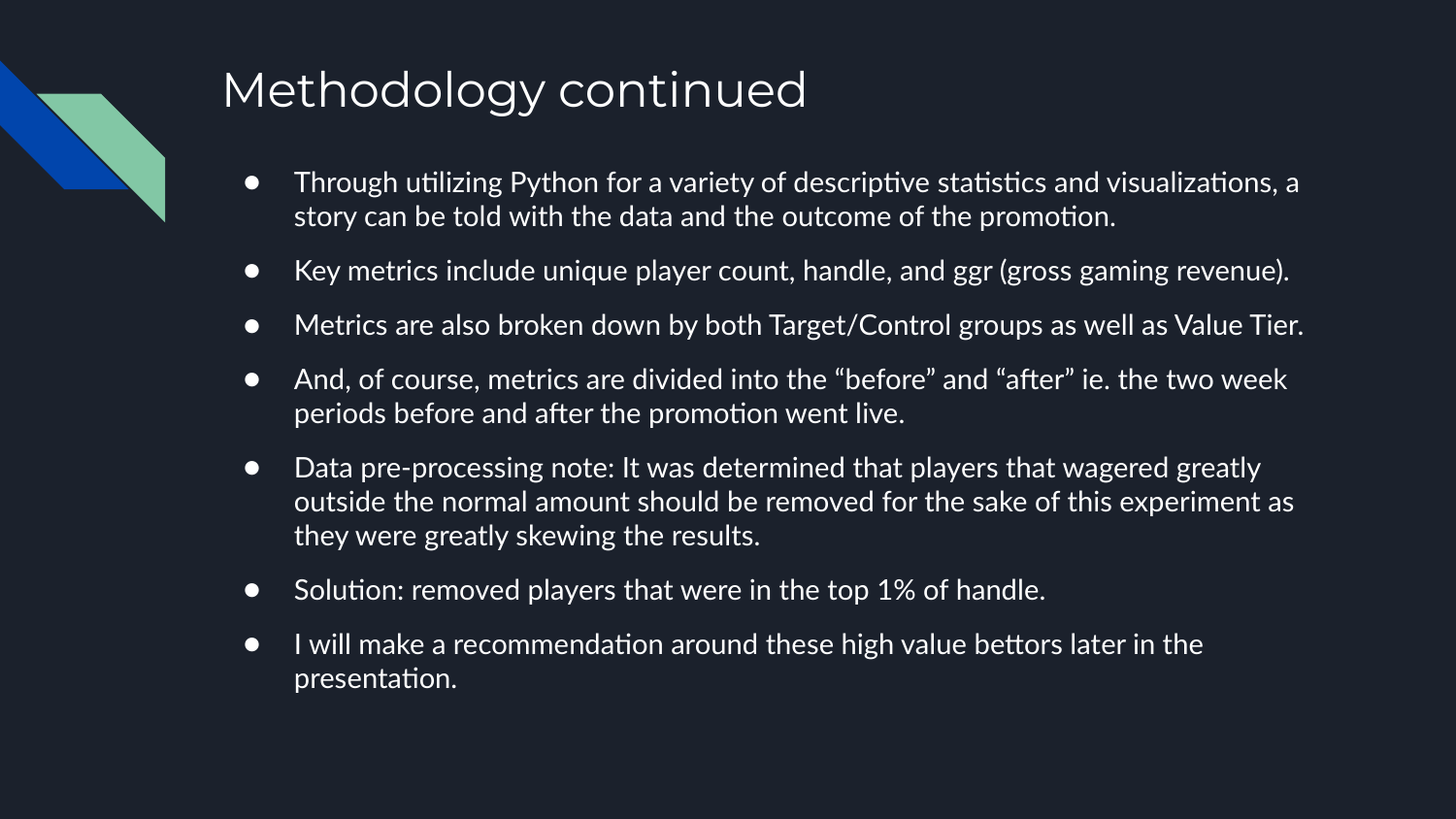

# Methodology continued
Through utilizing Python for a variety of descriptive statistics and visualizations, a story can be told with the data and the outcome of the promotion.
Key metrics include unique player count, handle, and ggr (gross gaming revenue).
Metrics are also broken down by both Target/Control groups as well as Value Tier.
And, of course, metrics are divided into the “before” and “after” ie. the two week periods before and after the promotion went live.
Data pre-processing note: It was determined that players that wagered greatly outside the normal amount should be removed for the sake of this experiment as they were greatly skewing the results.
Solution: removed players that were in the top 1% of handle.
I will make a recommendation around these high value bettors later in the presentation.